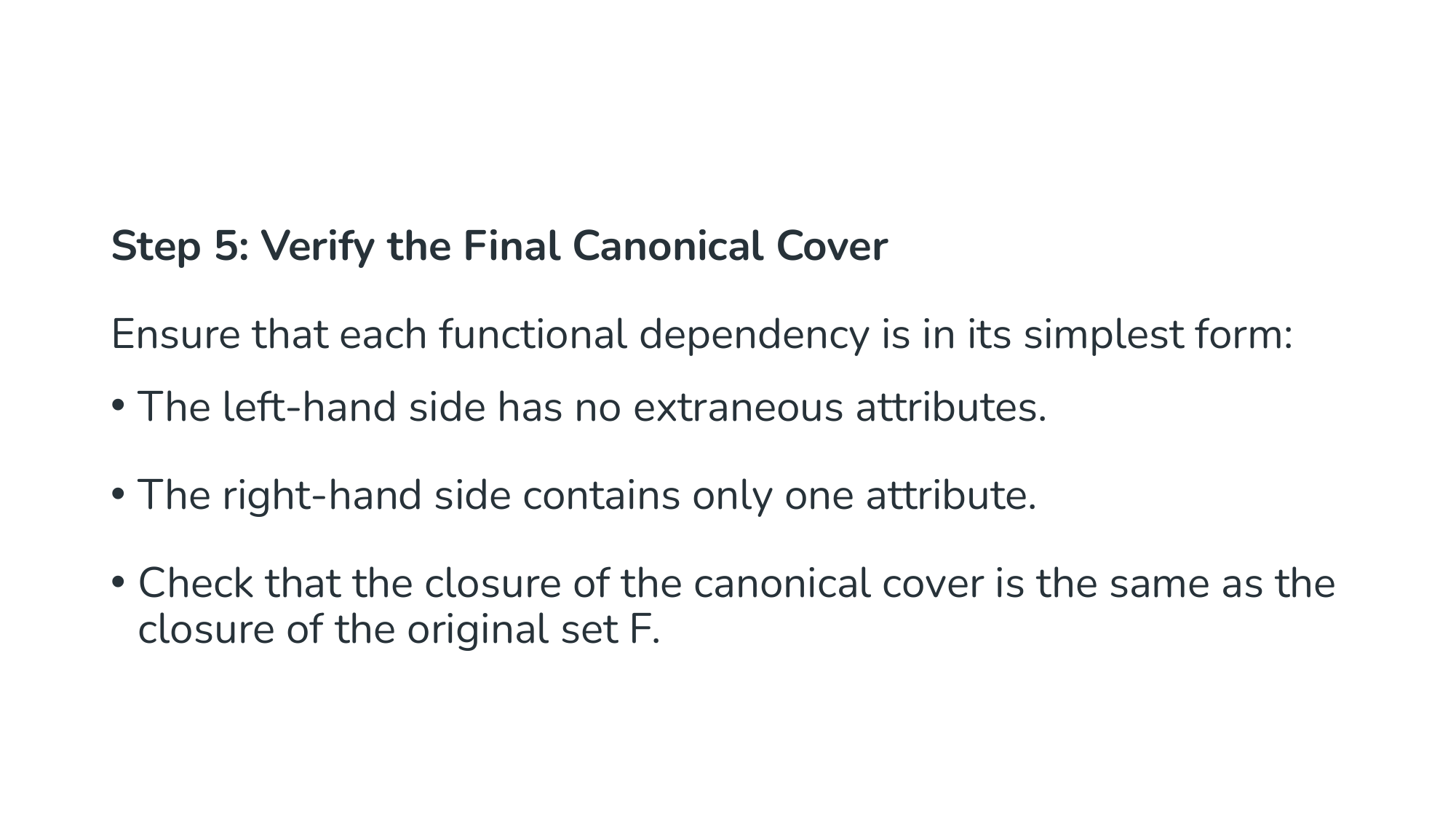

Step 5: Verify the Final Canonical Cover
Ensure that each functional dependency is in its simplest form:
The left-hand side has no extraneous attributes.
The right-hand side contains only one attribute.
Check that the closure of the canonical cover is the same as the closure of the original set F.